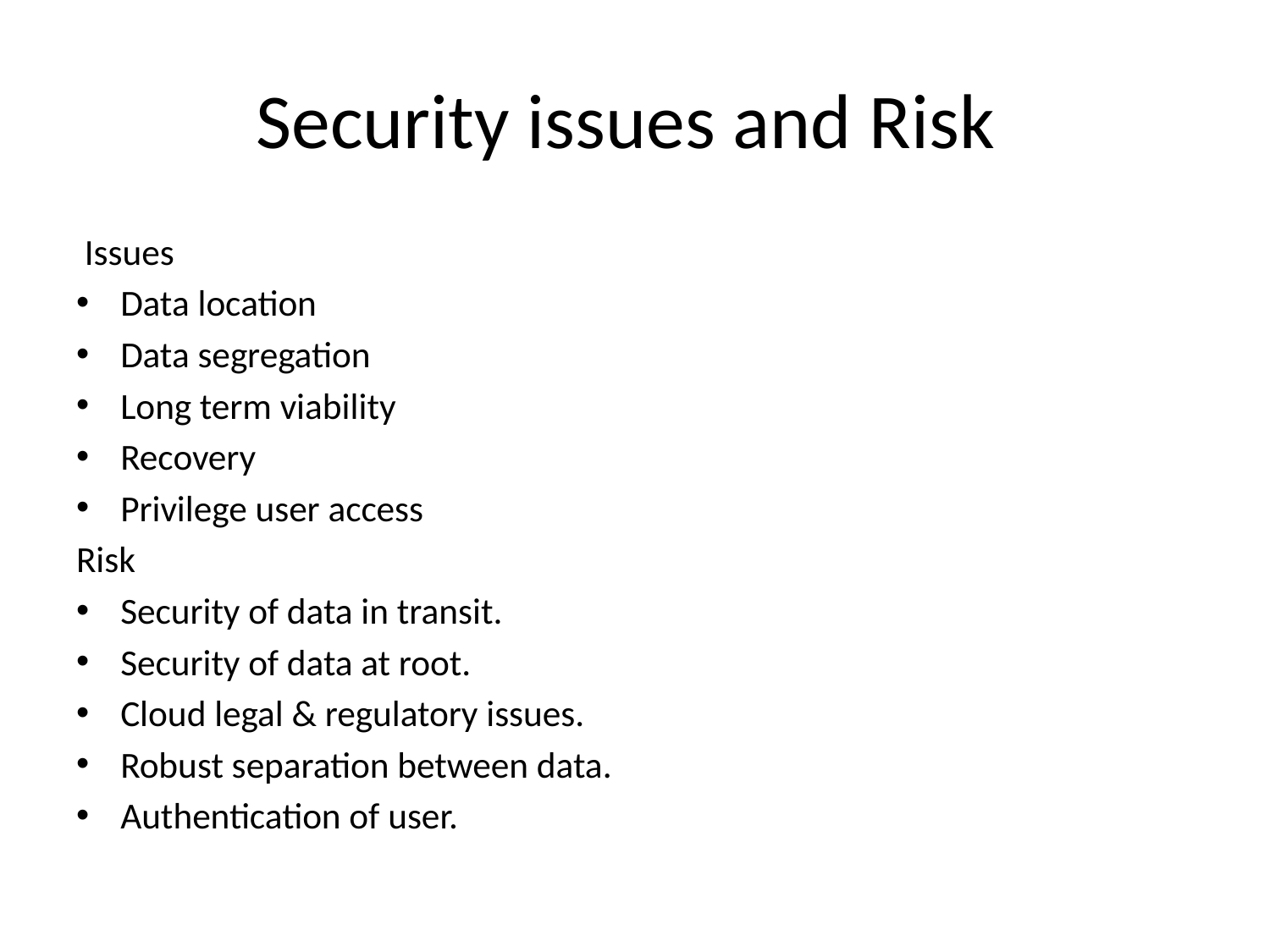

# Security issues and Risk
 Issues
Data location
Data segregation
Long term viability
Recovery
Privilege user access
Risk
Security of data in transit.
Security of data at root.
Cloud legal & regulatory issues.
Robust separation between data.
Authentication of user.